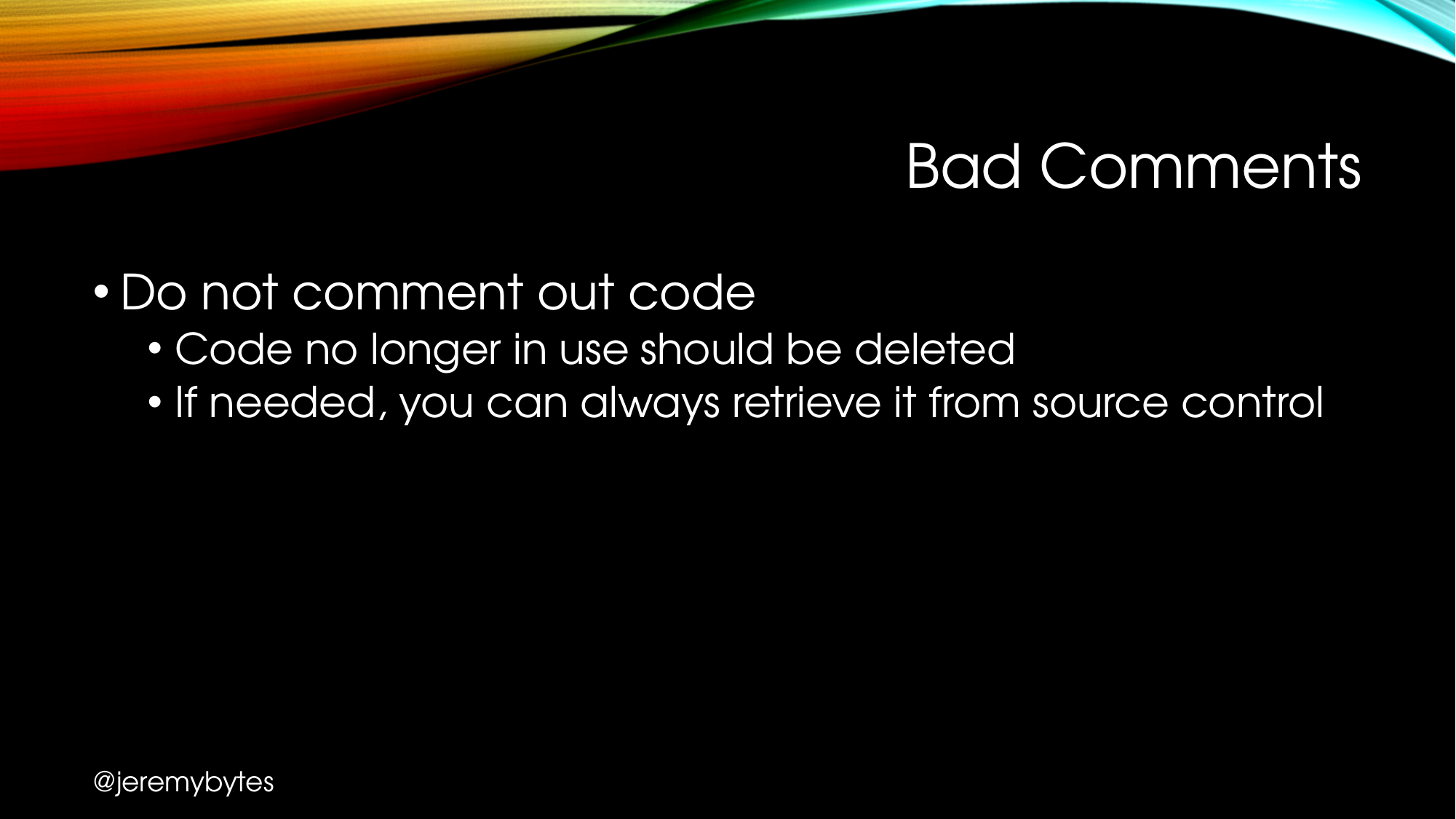

# Bad Comments
Do not comment out code
Code no longer in use should be deleted
If needed, you can always retrieve it from source control
@jeremybytes